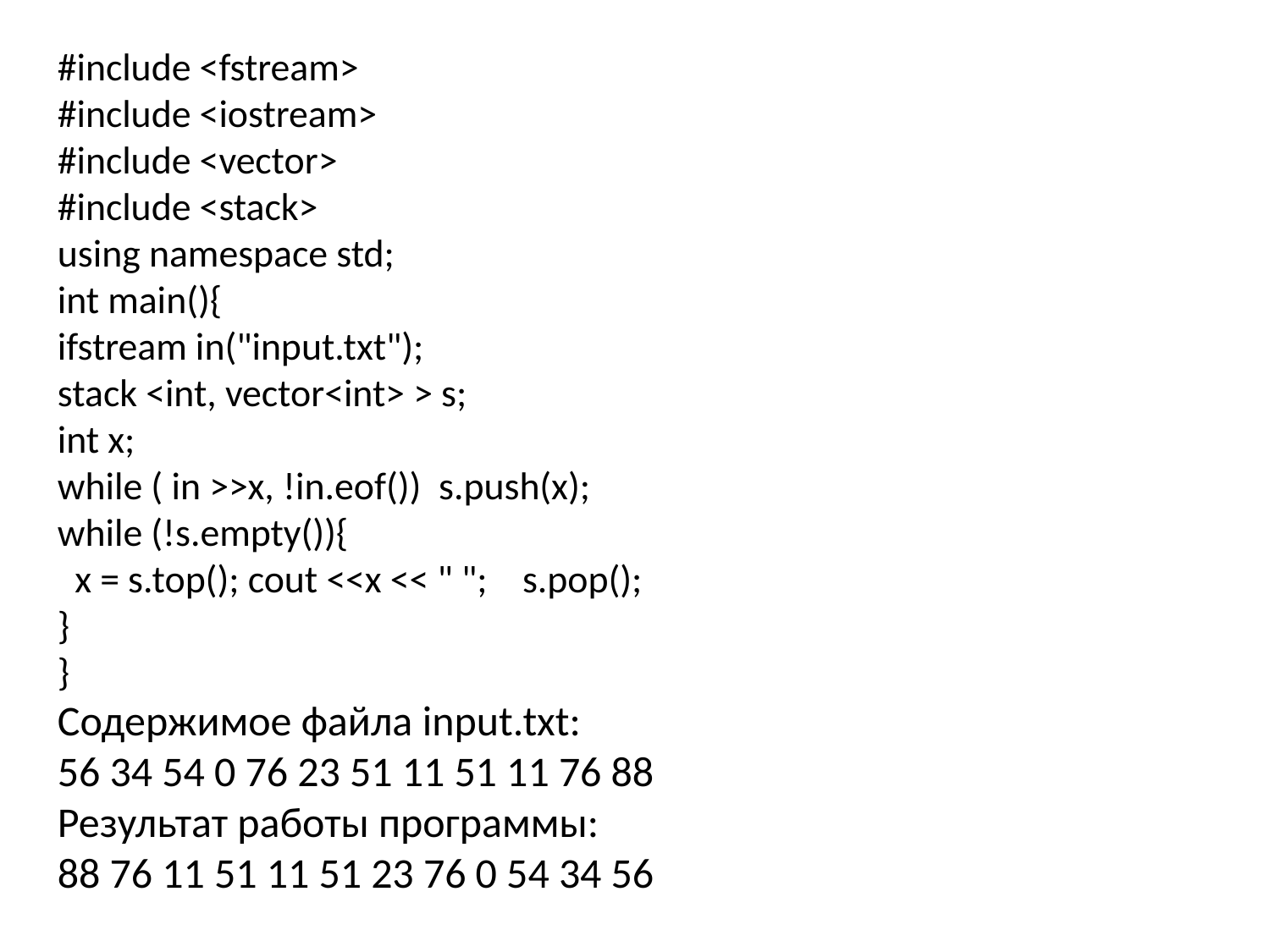

#include <fstream>
#include <iostream>
#include <vector>
#include <stack>
using namespace std;
int main(){
ifstream in("input.txt");
stack <int, vector<int> > s;
int x;
while ( in >>x, !in.eof())  s.push(x);
while (!s.empty()){
  x = s.top(); cout <<x << " ";    s.pop();
}
}
Содержимое файла input.txt:
56 34 54 0 76 23 51 11 51 11 76 88
Результат работы программы:
88 76 11 51 11 51 23 76 0 54 34 56